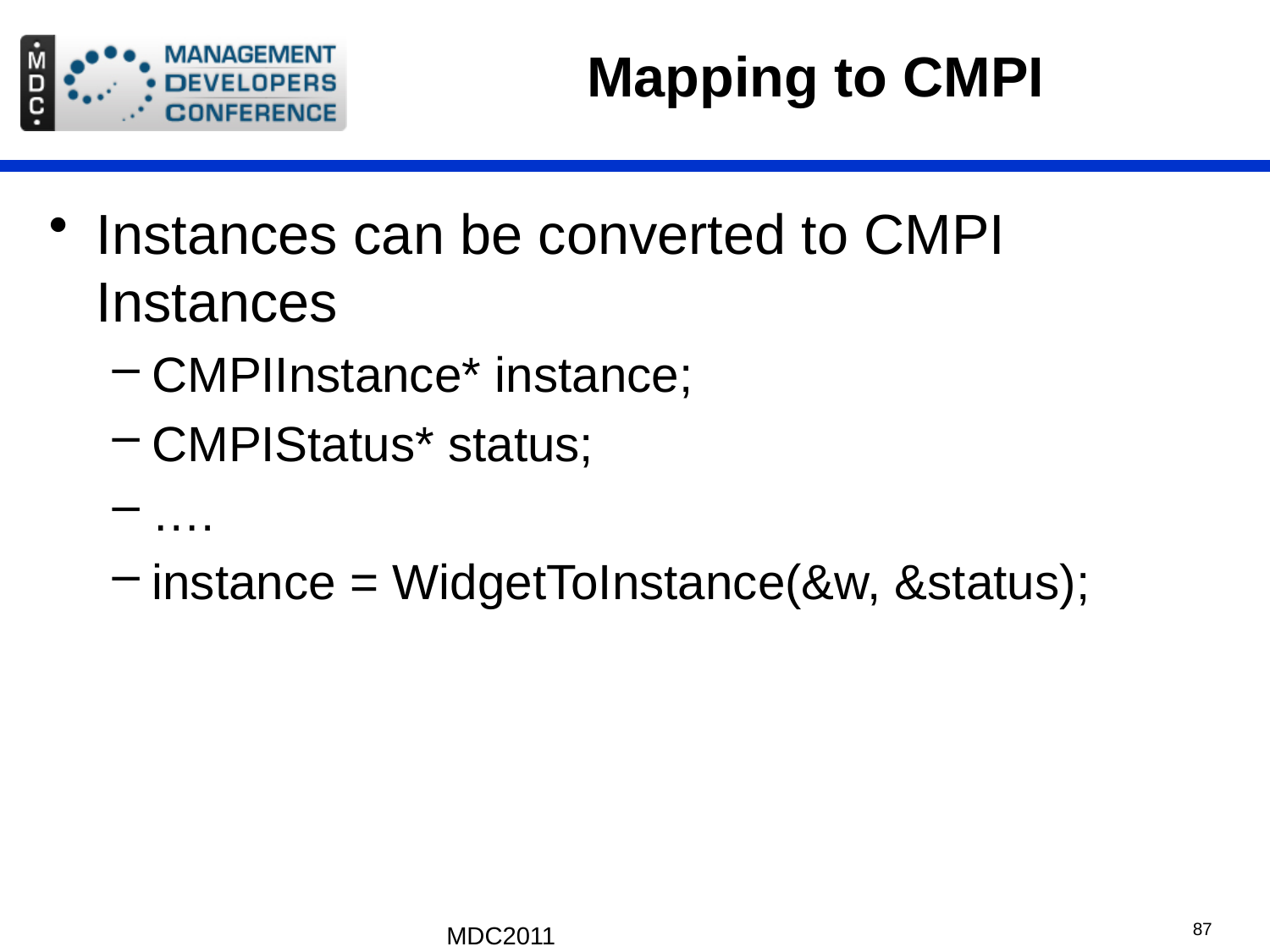

# Mapping to CMPI
Instances can be converted to CMPI Instances
CMPIInstance* instance;
CMPIStatus* status;
….
instance = WidgetToInstance(&w, &status);
MDC2011
87